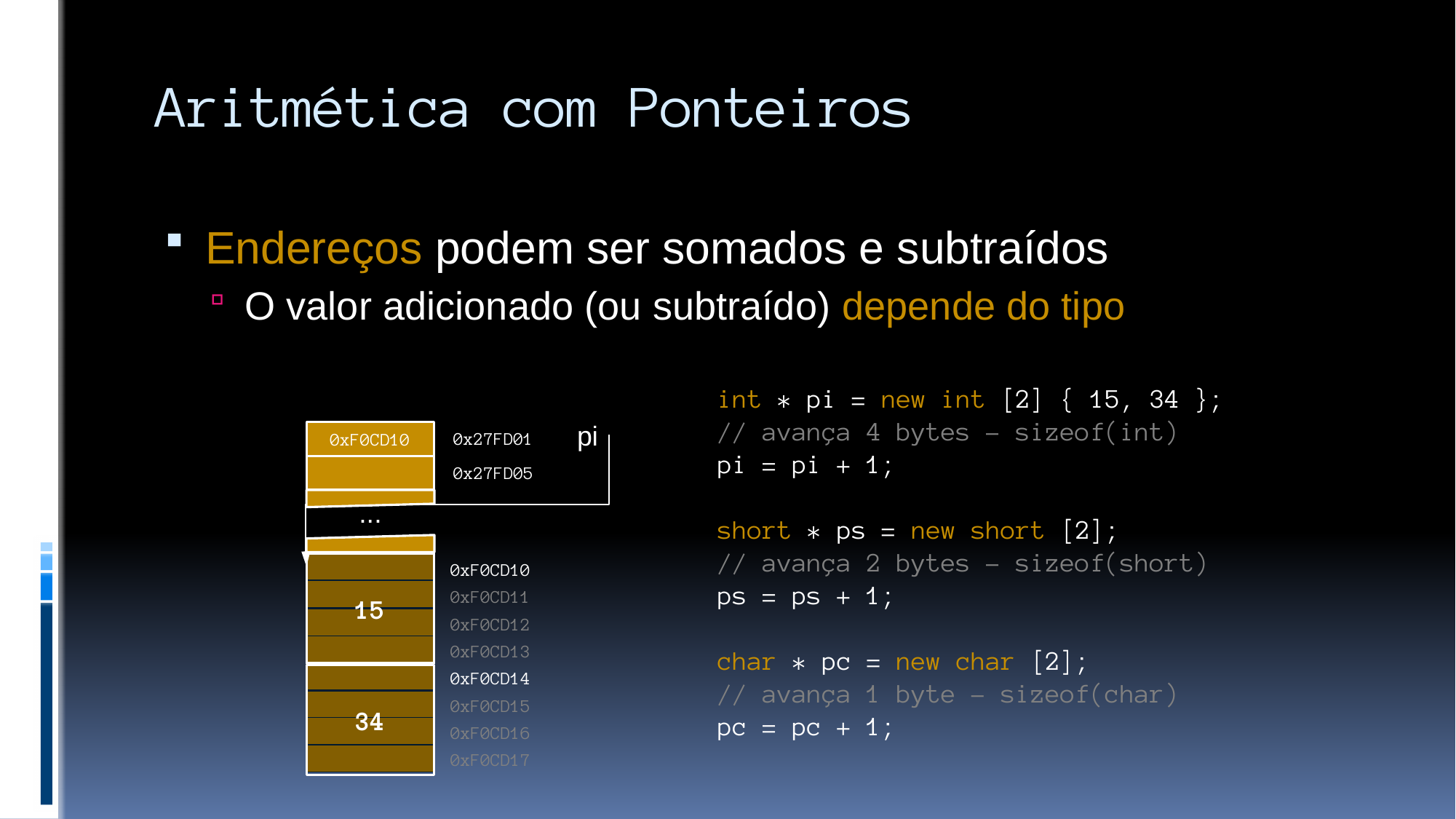

# Aritmética com Ponteiros
Endereços podem ser somados e subtraídos
O valor adicionado (ou subtraído) depende do tipo

int * pi = new int [2] { 15, 34 };
// avança 4 bytes - sizeof(int)
pi = pi + 1;

short * ps = new short [2];
// avança 2 bytes - sizeof(short)
ps = ps + 1;

char * pc = new char [2];
// avança 1 byte - sizeof(char)
pc = pc + 1;
pi
0xF0CD10
0x27FD01

0x27FD05

...

0xF0CD10
15
0xF0CD11

0xF0CD12

0xF0CD13

0xF0CD14

34
0xF0CD15

0xF0CD16

0xF0CD17